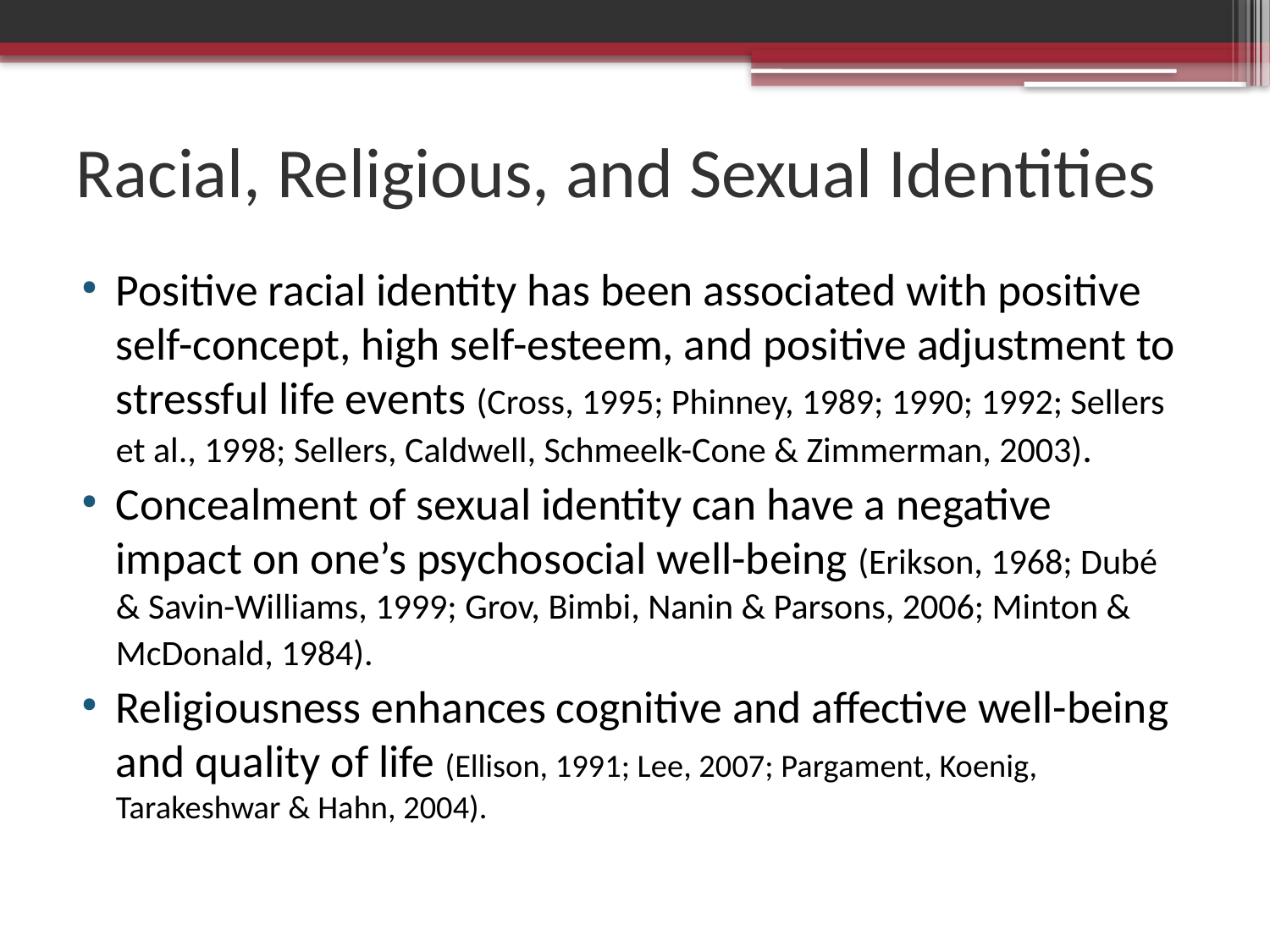

# Racial, Religious, and Sexual Identities
Positive racial identity has been associated with positive self-concept, high self-esteem, and positive adjustment to stressful life events (Cross, 1995; Phinney, 1989; 1990; 1992; Sellers et al., 1998; Sellers, Caldwell, Schmeelk-Cone & Zimmerman, 2003).
Concealment of sexual identity can have a negative impact on one’s psychosocial well-being (Erikson, 1968; Dubé & Savin-Williams, 1999; Grov, Bimbi, Nanin & Parsons, 2006; Minton & McDonald, 1984).
Religiousness enhances cognitive and affective well-being and quality of life (Ellison, 1991; Lee, 2007; Pargament, Koenig, Tarakeshwar & Hahn, 2004).